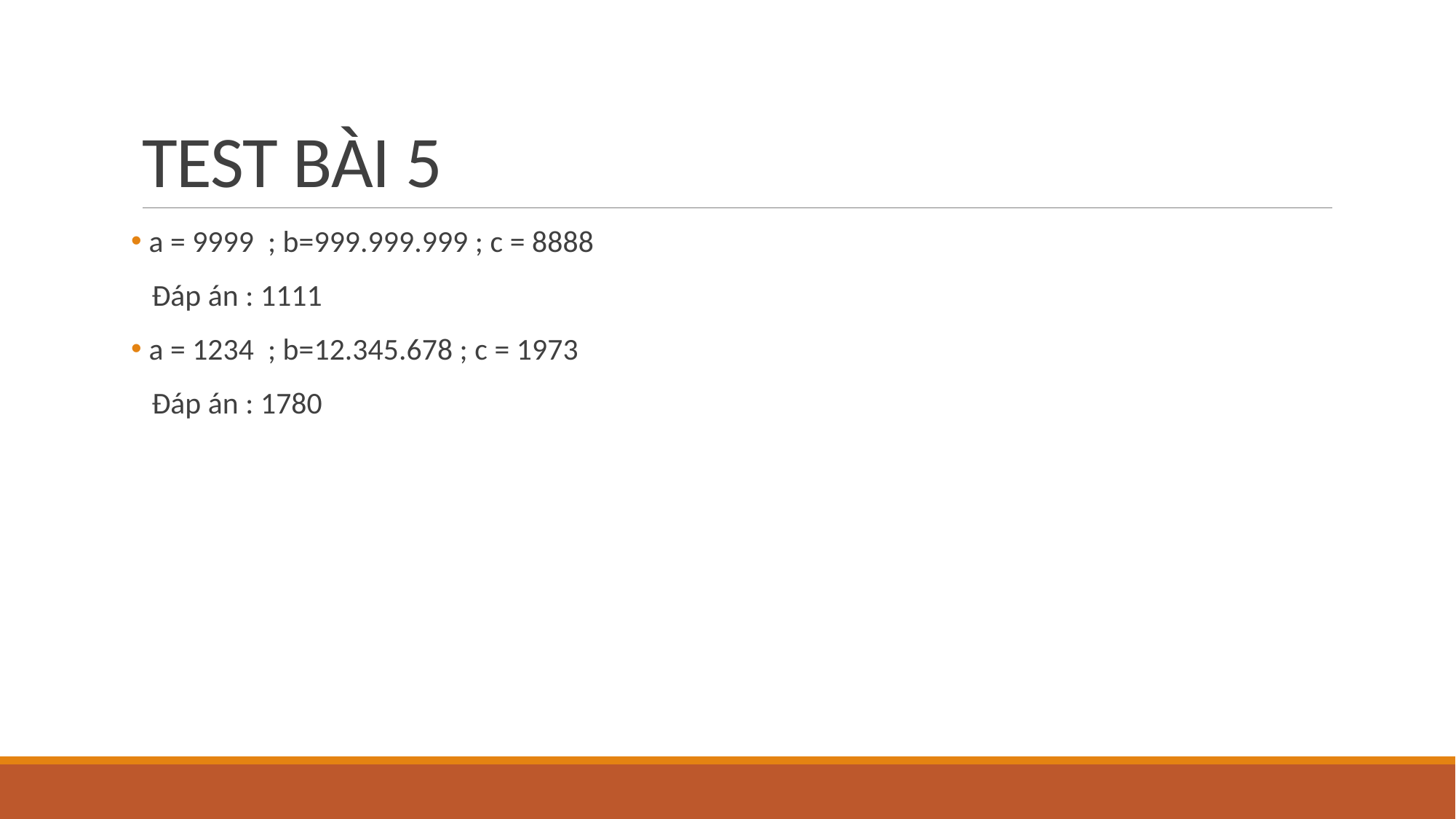

# TEST BÀI 5
 a = 9999  ; b=999.999.999 ; c = 8888
   Đáp án : 1111
 a = 1234  ; b=12.345.678 ; c = 1973
   Đáp án : 1780